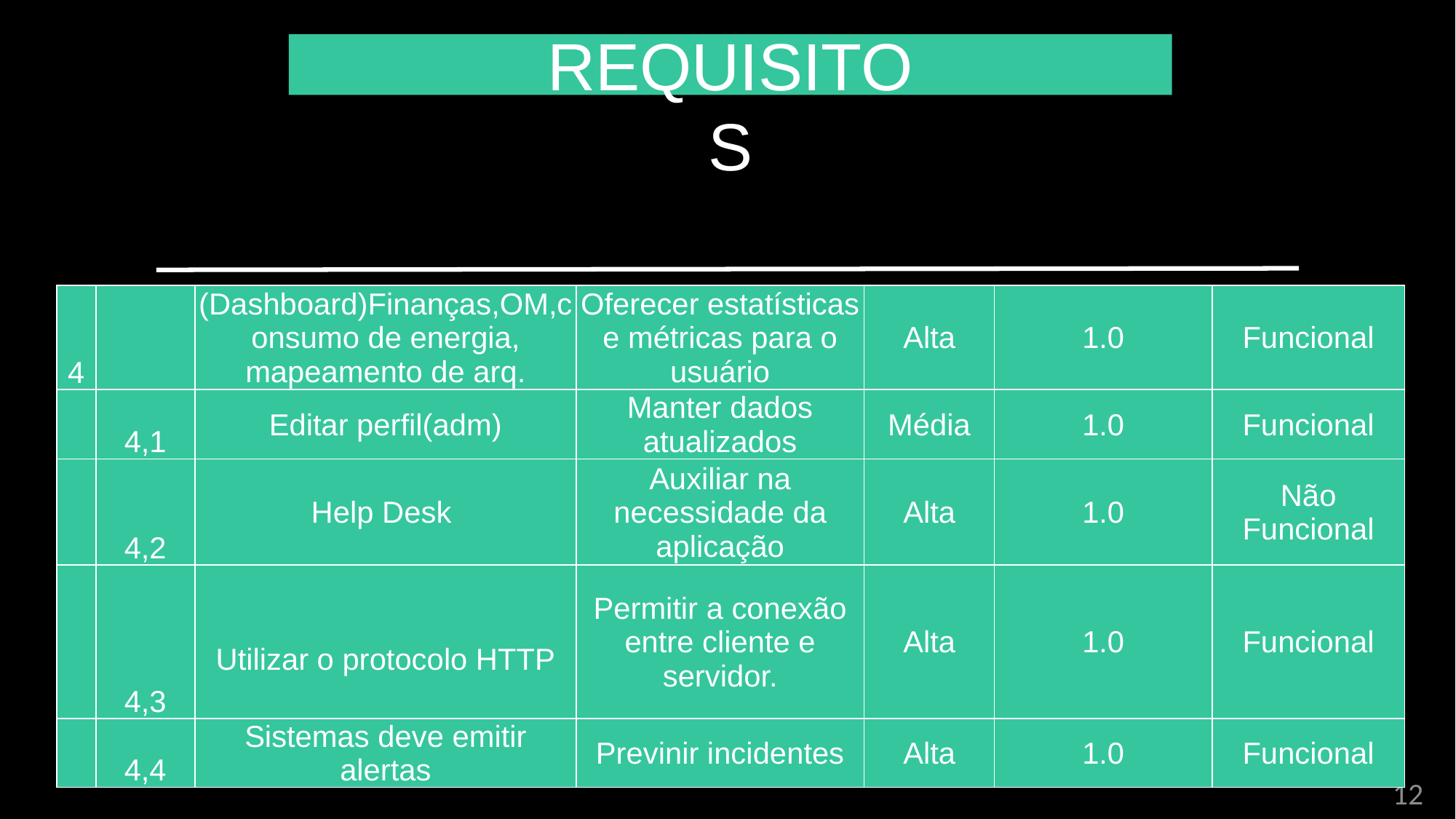

REQUISITOS

| 4 |  | (Dashboard)Finanças,OM,consumo de energia, mapeamento de arq. | Oferecer estatísticas e métricas para o usuário | Alta | 1.0 | Funcional |
| --- | --- | --- | --- | --- | --- | --- |
|  | 4,1 | Editar perfil(adm) | Manter dados atualizados | Média | 1.0 | Funcional |
|  | 4,2 | Help Desk | Auxiliar na necessidade da aplicação | Alta | 1.0 | Não Funcional |
|  | 4,3 | Utilizar o protocolo HTTP | Permitir a conexão entre cliente e servidor. | Alta | 1.0 | Funcional |
|  | 4,4 | Sistemas deve emitir alertas | Previnir incidentes | Alta | 1.0 | Funcional |
12